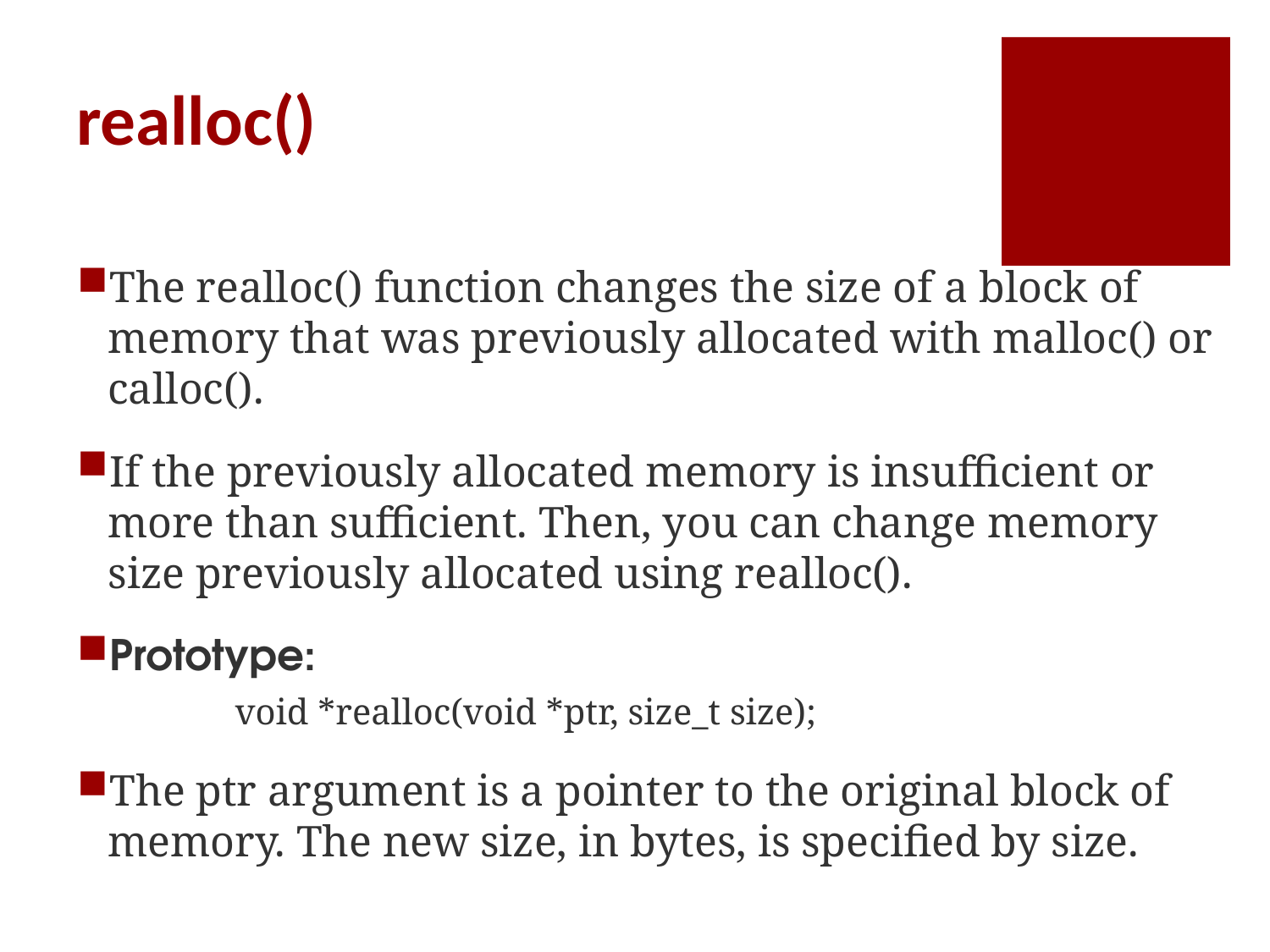

# realloc()
The realloc() function changes the size of a block of memory that was previously allocated with malloc() or calloc().
If the previously allocated memory is insufficient or more than sufficient. Then, you can change memory size previously allocated using realloc().
Prototype:
	void *realloc(void *ptr, size_t size);
The ptr argument is a pointer to the original block of memory. The new size, in bytes, is specified by size.